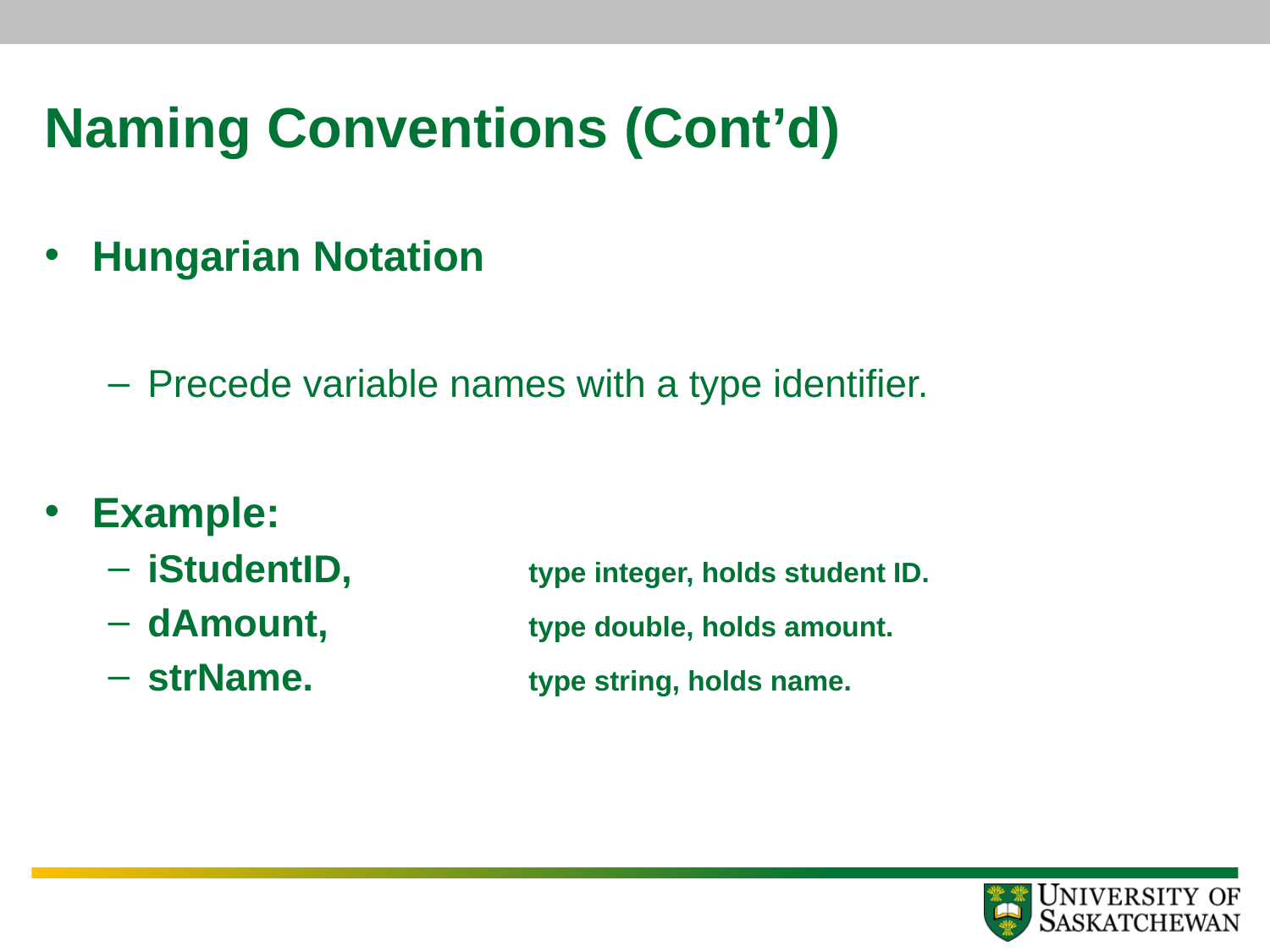

# Naming Conventions (Cont’d)
Hungarian Notation

Precede variable names with a type identifier.

Example:
iStudentID, 		type integer, holds student ID.
dAmount, 		type double, holds amount.
strName.		type string, holds name.